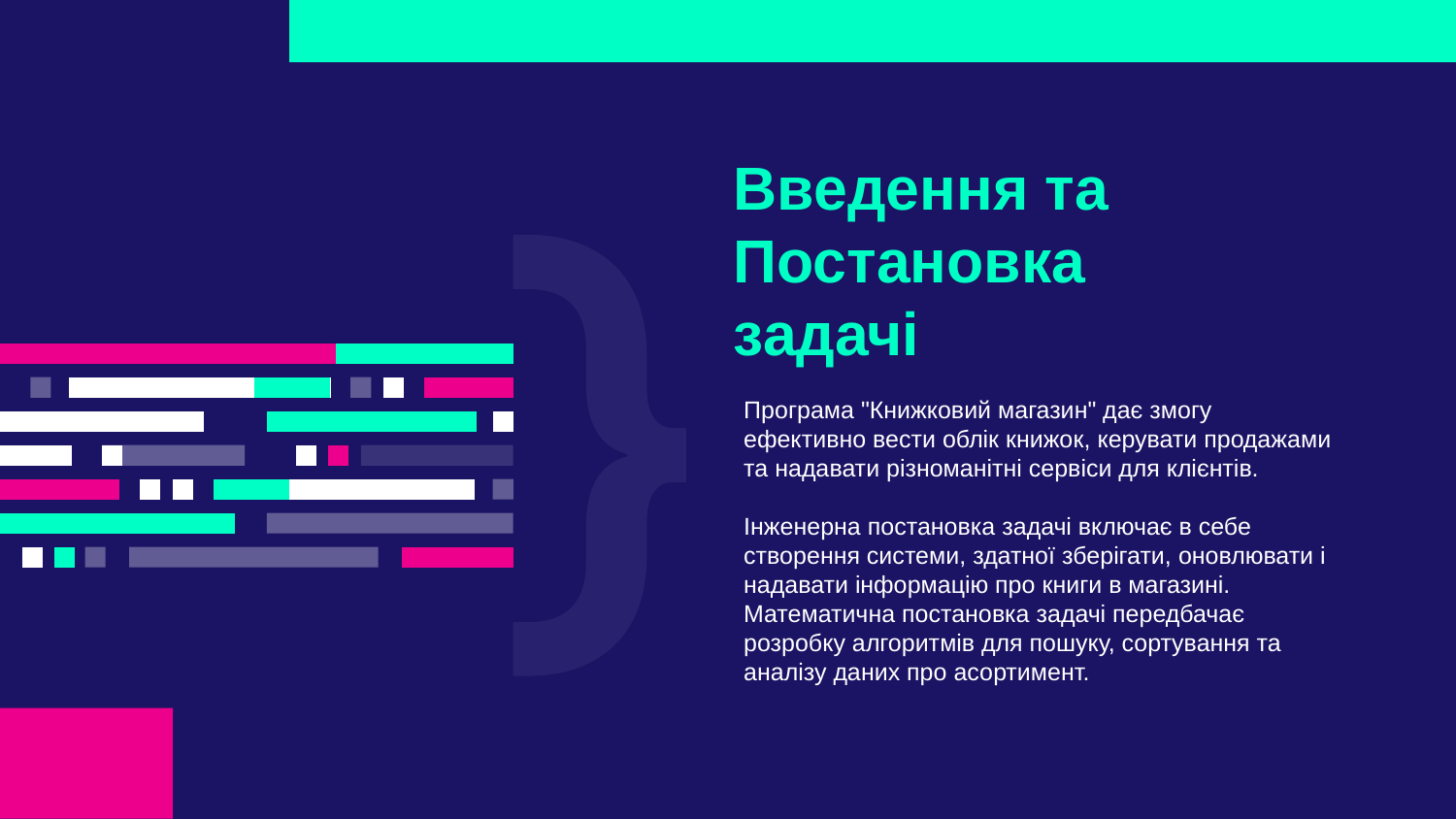

# Введення та Постановка задачі
Програма "Книжковий магазин" дає змогу ефективно вести облік книжок, керувати продажами та надавати різноманітні сервіси для клієнтів.

Інженерна постановка задачі включає в себе створення системи, здатної зберігати, оновлювати і надавати інформацію про книги в магазині. Математична постановка задачі передбачає розробку алгоритмів для пошуку, сортування та аналізу даних про асортимент.